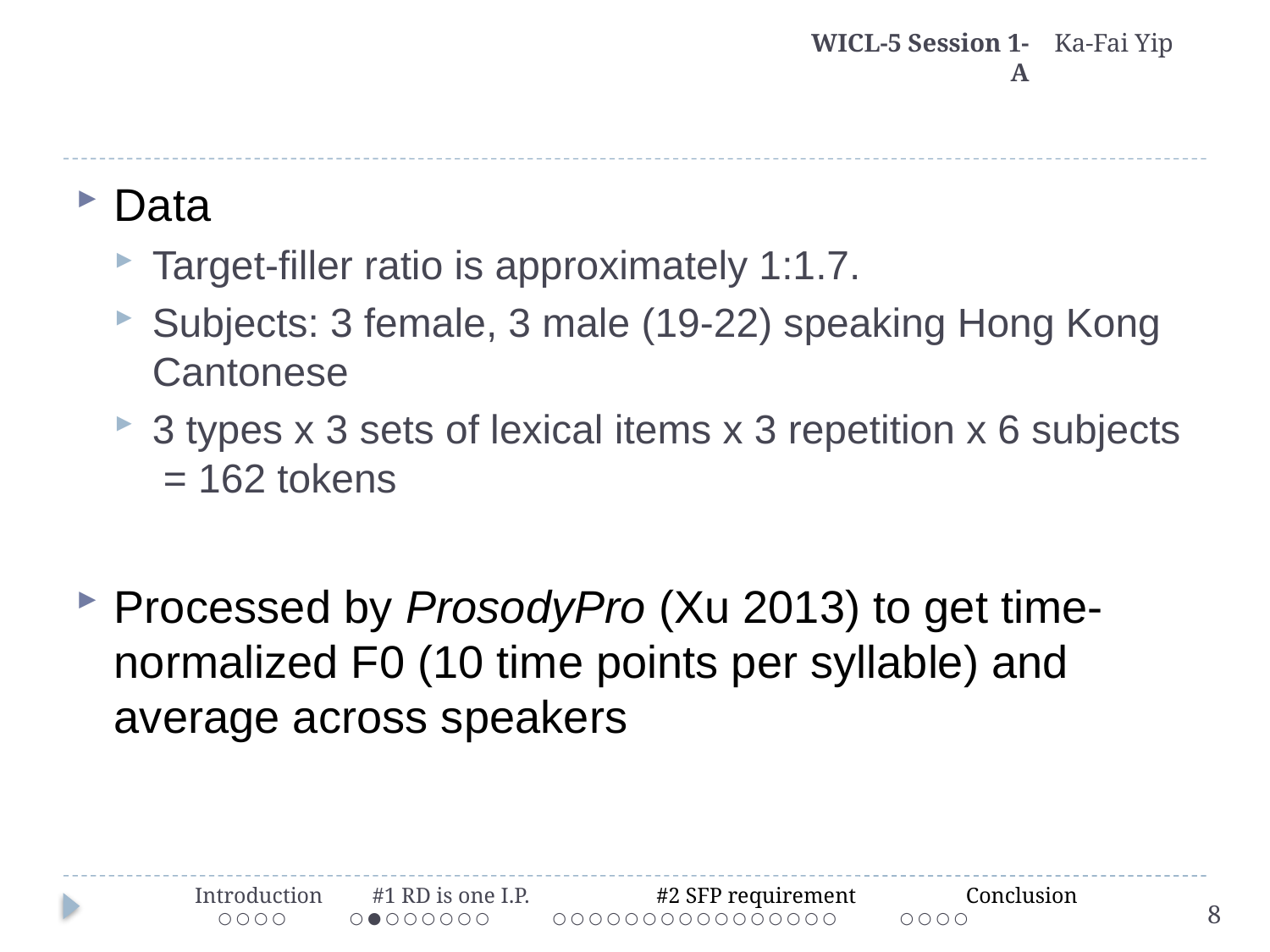

WICL-5 Session 1-A
Ka-Fai Yip
#
Data
Target-filler ratio is approximately 1:1.7.
Subjects: 3 female, 3 male (19-22) speaking Hong Kong Cantonese
3 types x 3 sets of lexical items x 3 repetition x 6 subjects
 = 162 tokens

Processed by ProsodyPro (Xu 2013) to get time-normalized F0 (10 time points per syllable) and average across speakers

     Introduction         #1 RD is one I.P.                       #2 SFP requirement                    Conclusion
            ○ ○ ○ ○               ○ ● ○ ○ ○ ○ ○ ○ 	 ○ ○ ○ ○ ○ ○ ○ ○ ○ ○ ○ ○ ○ ○ ○ ○               ○ ○ ○ ○

8